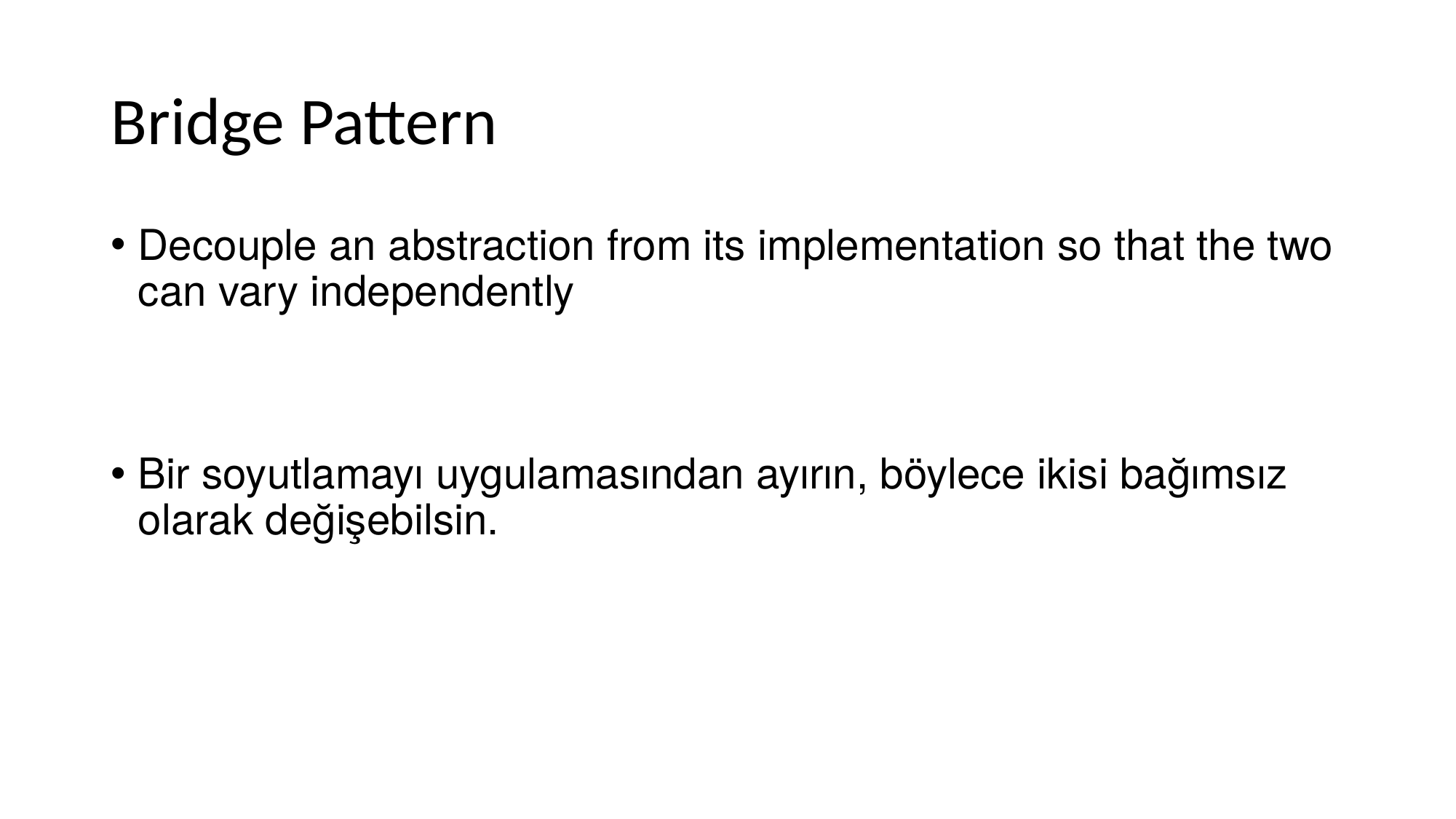

# Bridge Pattern
Decouple an abstraction from its implementation so that the two can vary independently

Bir soyutlamayı uygulamasından ayırın, böylece ikisi bağımsız olarak değişebilsin.